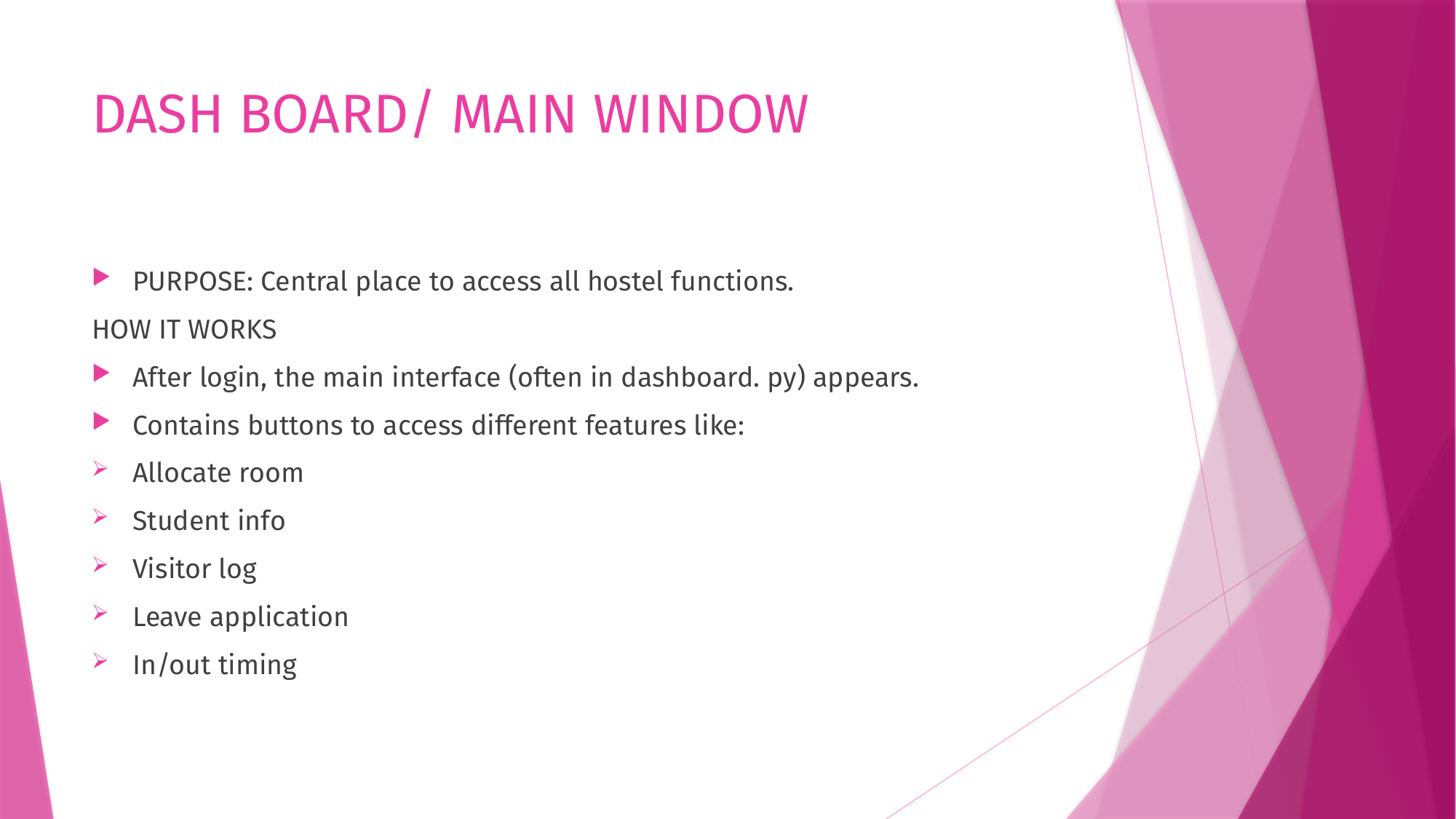

# DASH BOARD/ MAIN WINDOW
PURPOSE: Central place to access all hostel functions.
HOW IT WORKS
After login, the main interface (often in dashboard. py) appears.
Contains buttons to access different features like:
Allocate room
Student info
Visitor log
Leave application
In/out timing